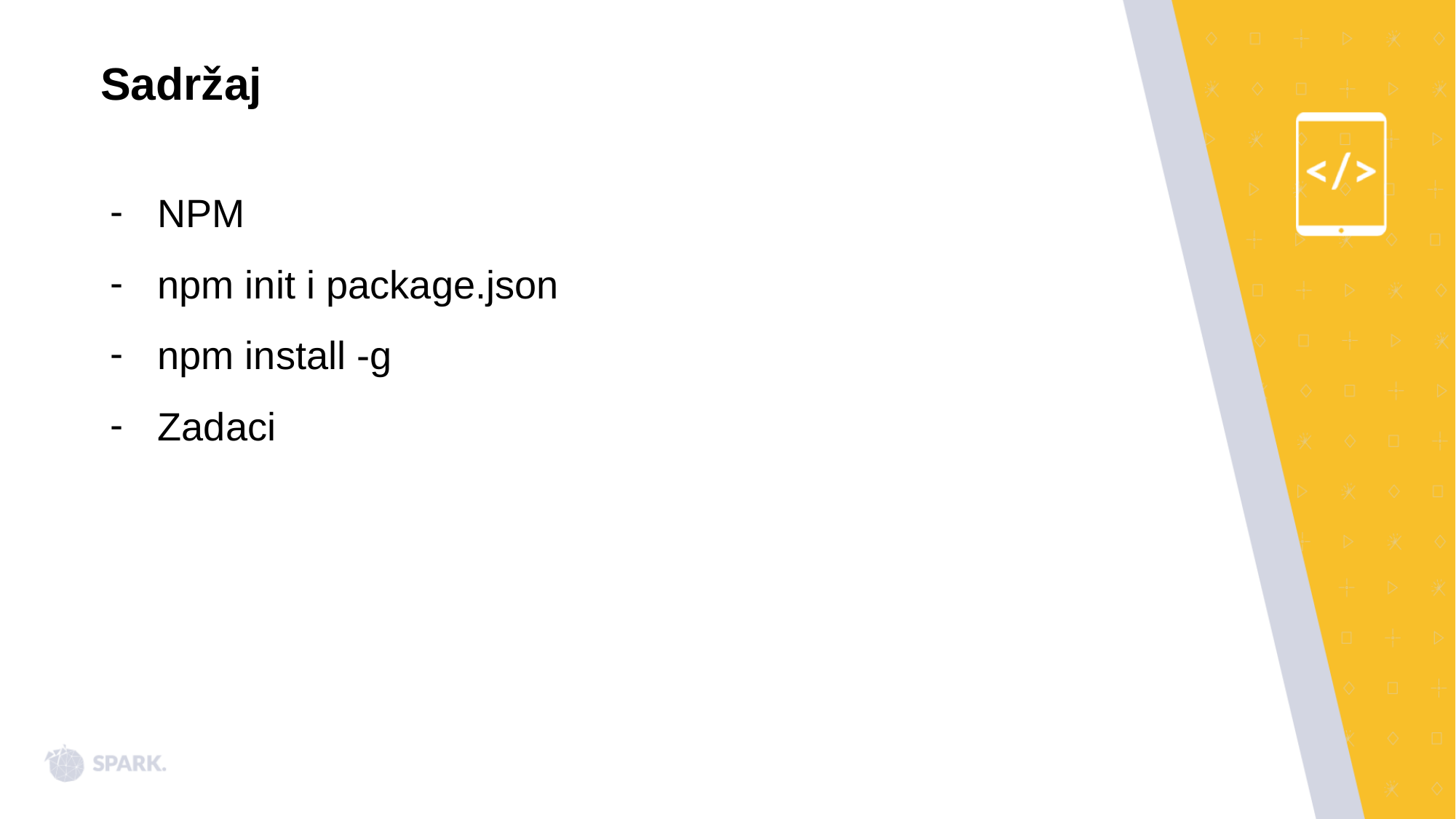

Sadržaj
NPM
npm init i package.json
npm install -g
Zadaci